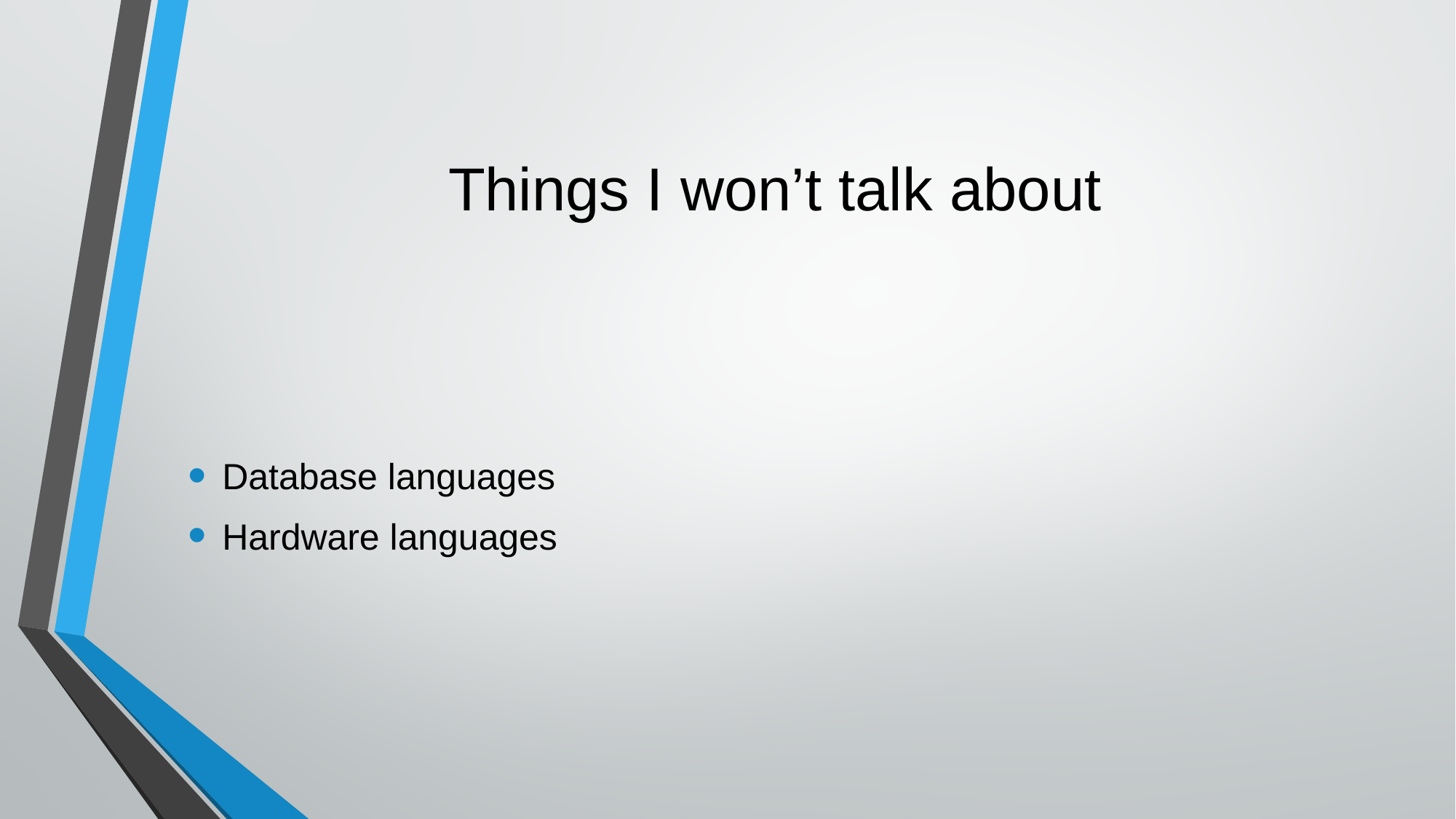

# Things I won’t talk about
Database languages
Hardware languages